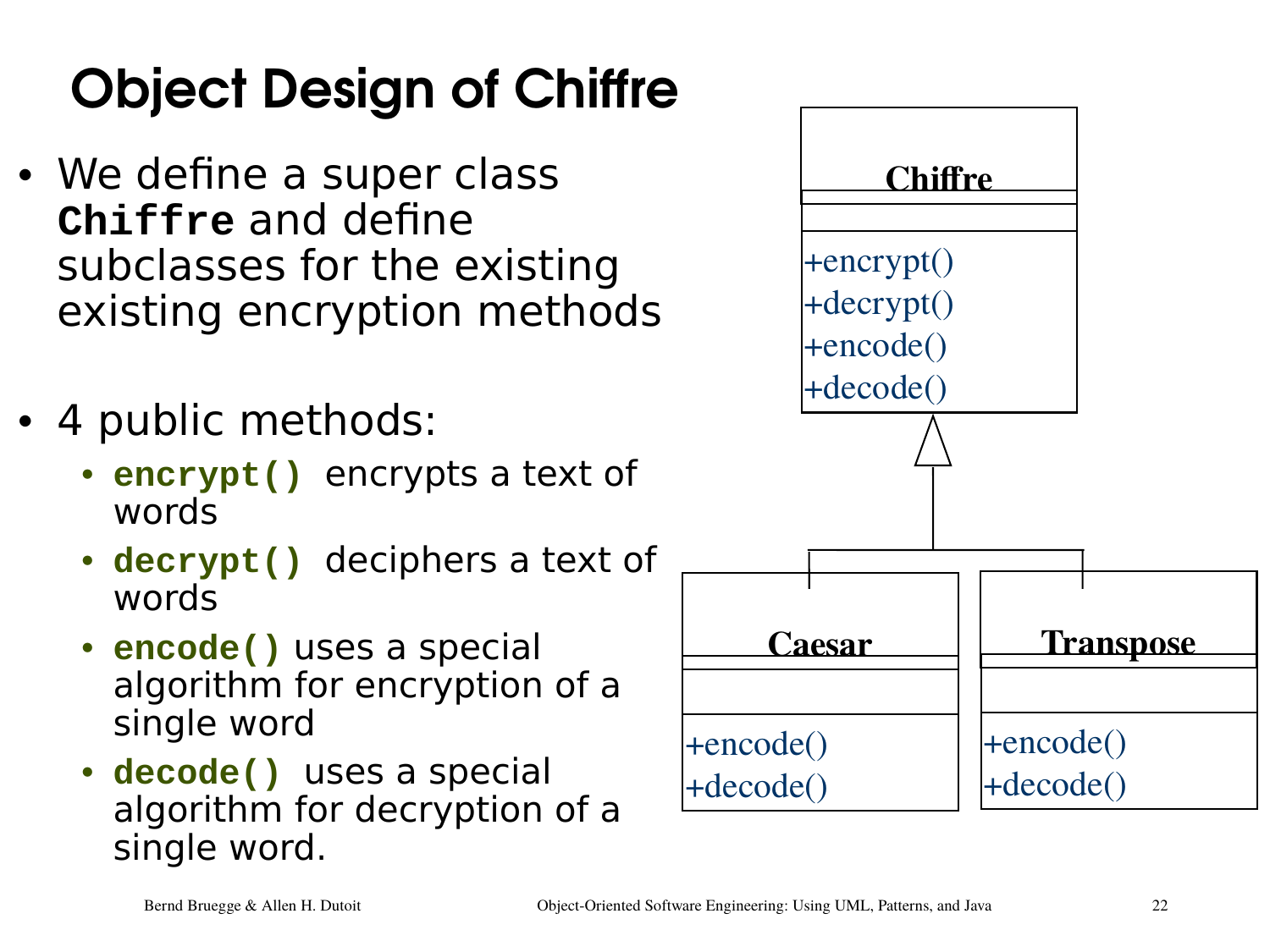

# Object Design of Chiffre

Chiffre

We define a super class Chiffre and define subclasses for the existing existing encryption methods
4 public methods:
encrypt() encrypts a text of words
decrypt() deciphers a text of words
encode() uses a special algorithm for encryption of a single word
decode() uses a special algorithm for decryption of a single word.

+encrypt()
+decrypt()
+encode()
+decode()

Transpose

Caesar

+encode()
+decode()
+encode()
+decode()